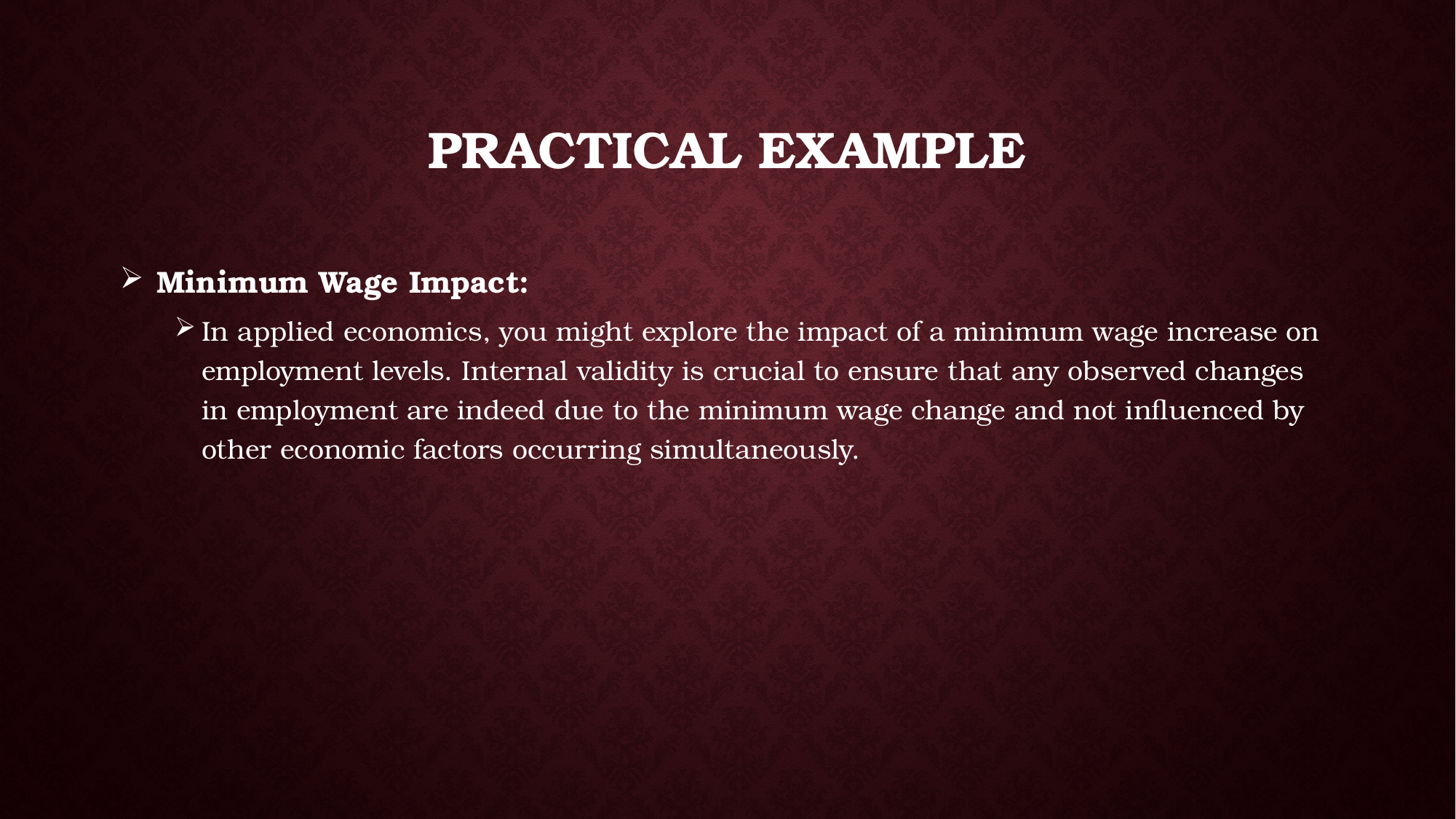

# Practical example
 Minimum Wage Impact:
In applied economics, you might explore the impact of a minimum wage increase on employment levels. Internal validity is crucial to ensure that any observed changes in employment are indeed due to the minimum wage change and not influenced by other economic factors occurring simultaneously.